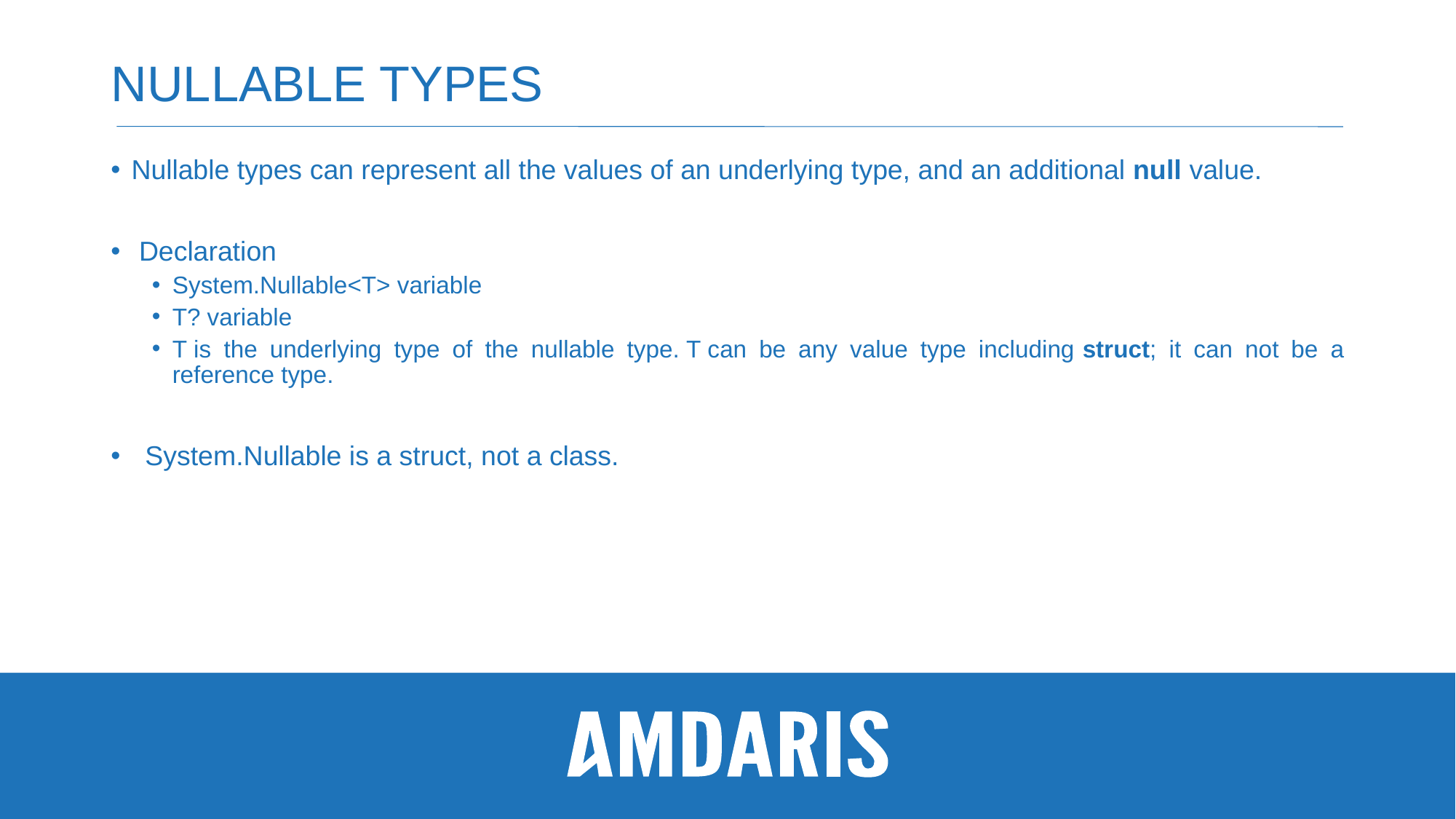

# Nullable types
Nullable types can represent all the values of an underlying type, and an additional null value.

 Declaration
System.Nullable<T> variable
T? variable
T is the underlying type of the nullable type. T can be any value type including struct; it can not be a reference type.

System.Nullable is a struct, not a class.